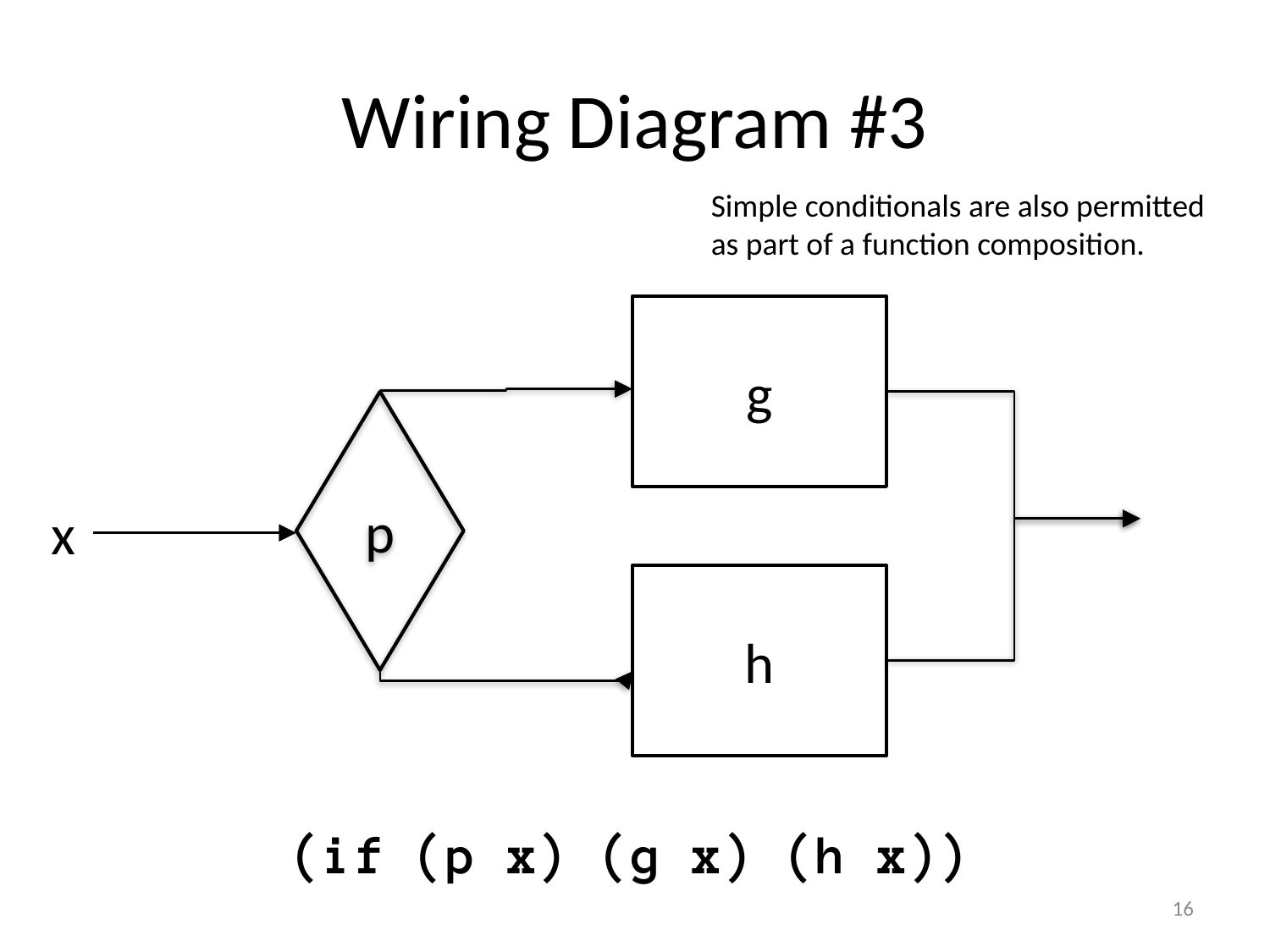

# Wiring Diagram #3
Simple conditionals are also permitted as part of a function composition.
g
p
x
h
(if (p x) (g x) (h x))
16